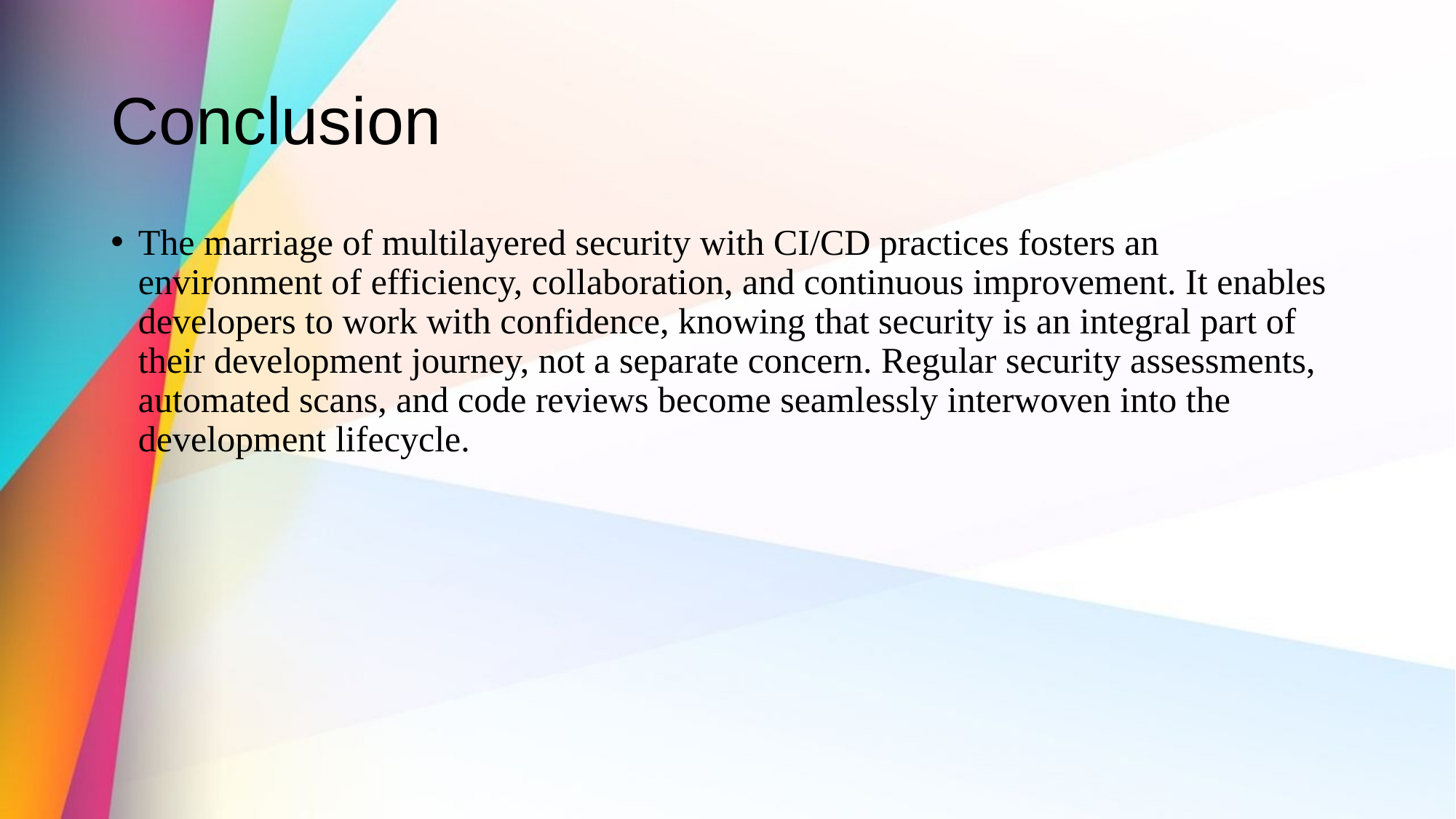

# Conclusion
The marriage of multilayered security with CI/CD practices fosters an environment of efficiency, collaboration, and continuous improvement. It enables developers to work with confidence, knowing that security is an integral part of their development journey, not a separate concern. Regular security assessments, automated scans, and code reviews become seamlessly interwoven into the development lifecycle.